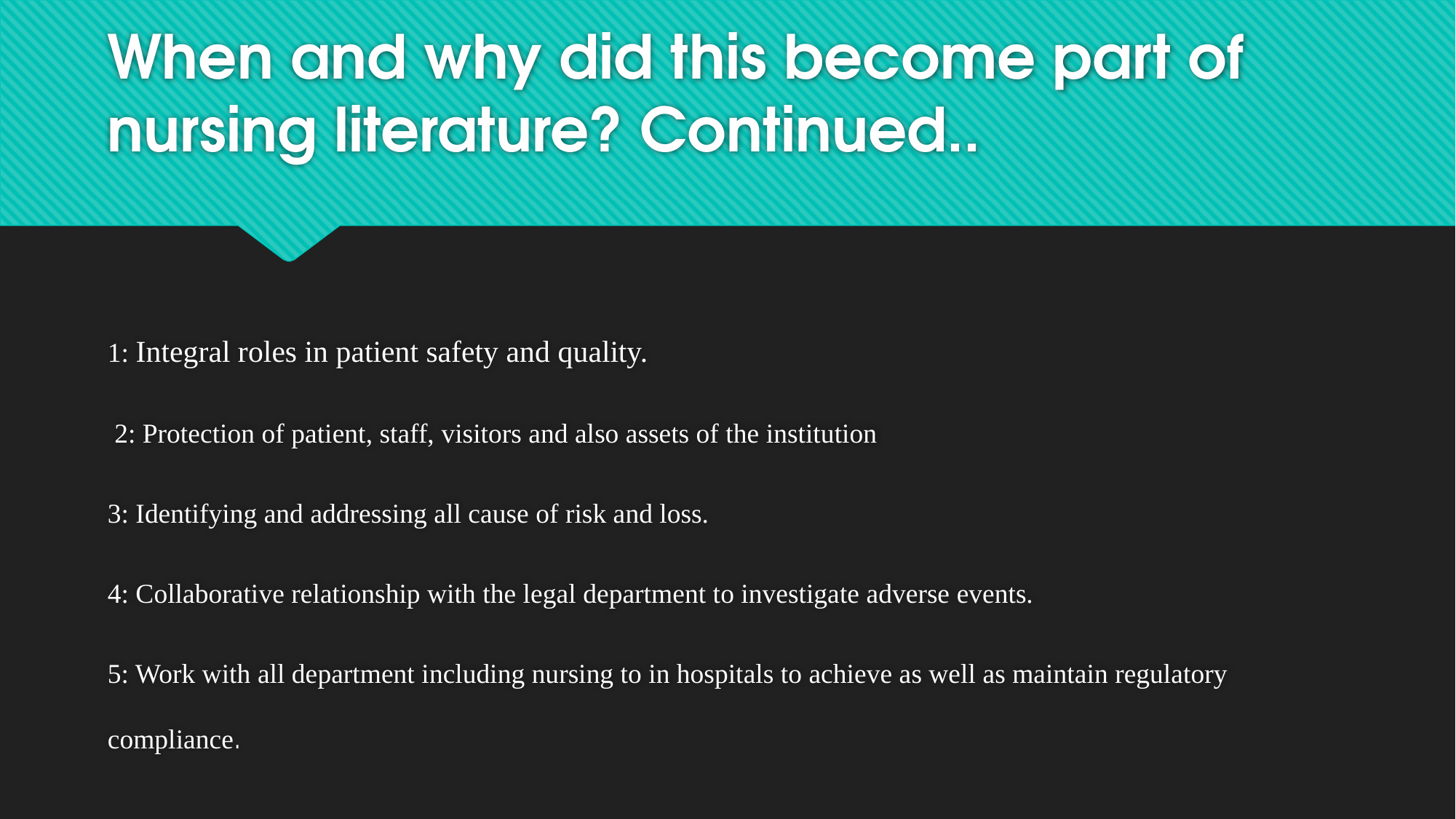

# When and why did this become part of nursing literature? Continued..
1: Integral roles in patient safety and quality.
 2: Protection of patient, staff, visitors and also assets of the institution
3: Identifying and addressing all cause of risk and loss.
4: Collaborative relationship with the legal department to investigate adverse events.
5: Work with all department including nursing to in hospitals to achieve as well as maintain regulatory compliance.